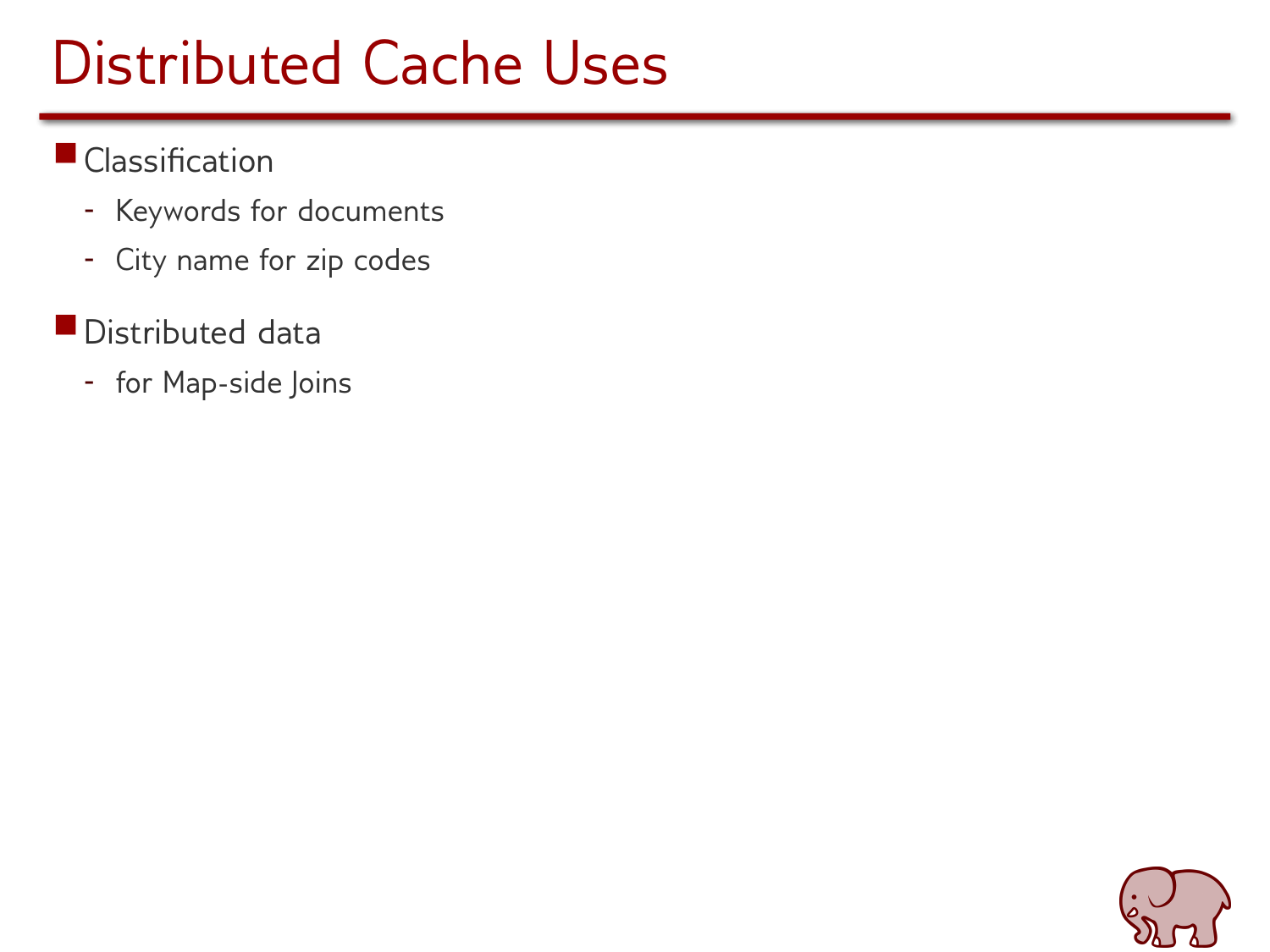

# Distributed Cache Uses
Classification
Keywords for documents
City name for zip codes
Distributed data
for Map-side Joins